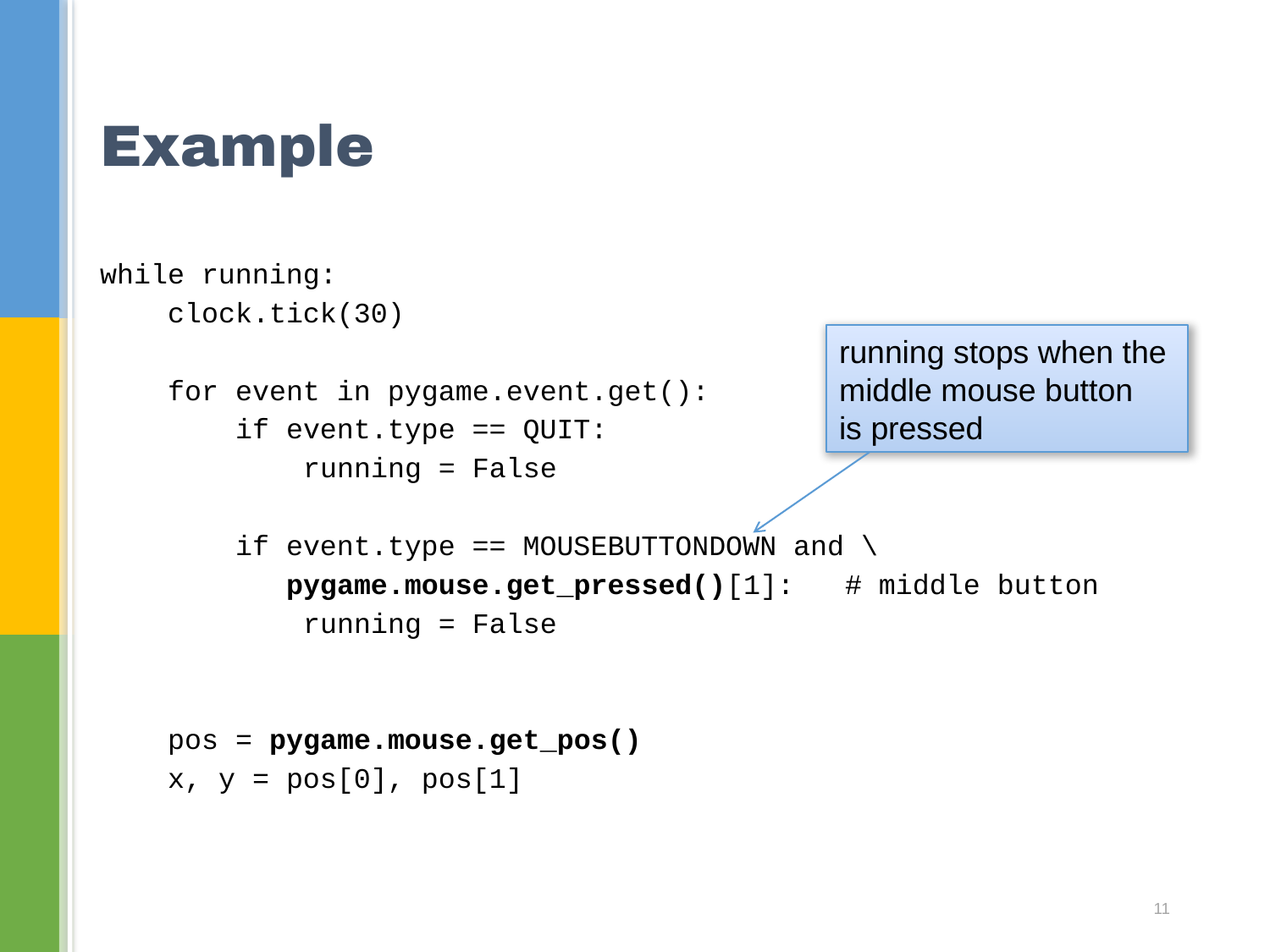

# Example
while running:
    clock.tick(30)

    for event in pygame.event.get():
        if event.type == QUIT:
            running = False

        if event.type == MOUSEBUTTONDOWN and \
           pygame.mouse.get_pressed()[1]:   # middle button
            running = False

    pos = pygame.mouse.get_pos()
    x, y = pos[0], pos[1]

running stops when the
middle mouse button
is pressed
11